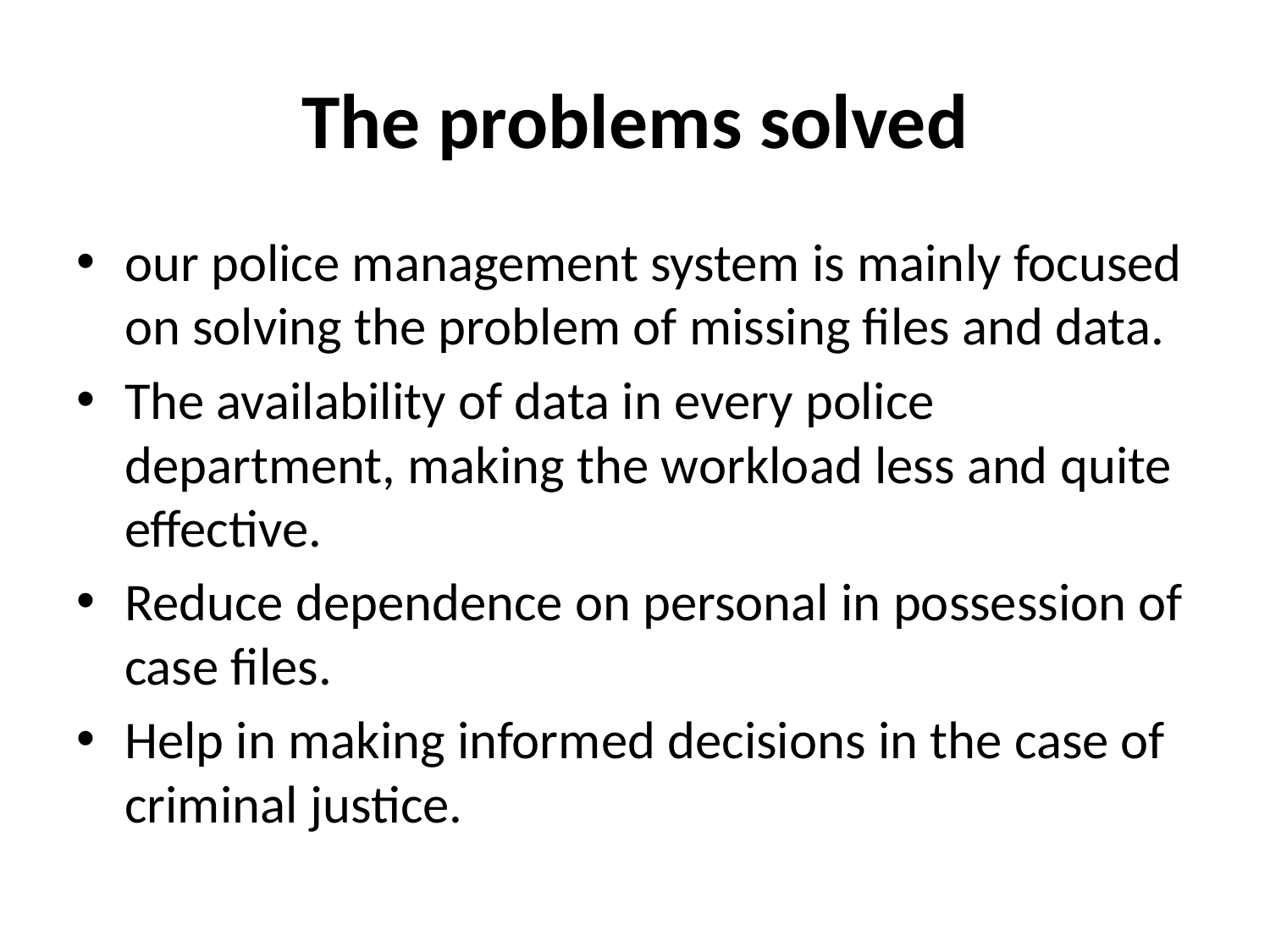

# The problems solved
our police management system is mainly focused on solving the problem of missing files and data.
The availability of data in every police department, making the workload less and quite effective.
Reduce dependence on personal in possession of case files.
Help in making informed decisions in the case of criminal justice.